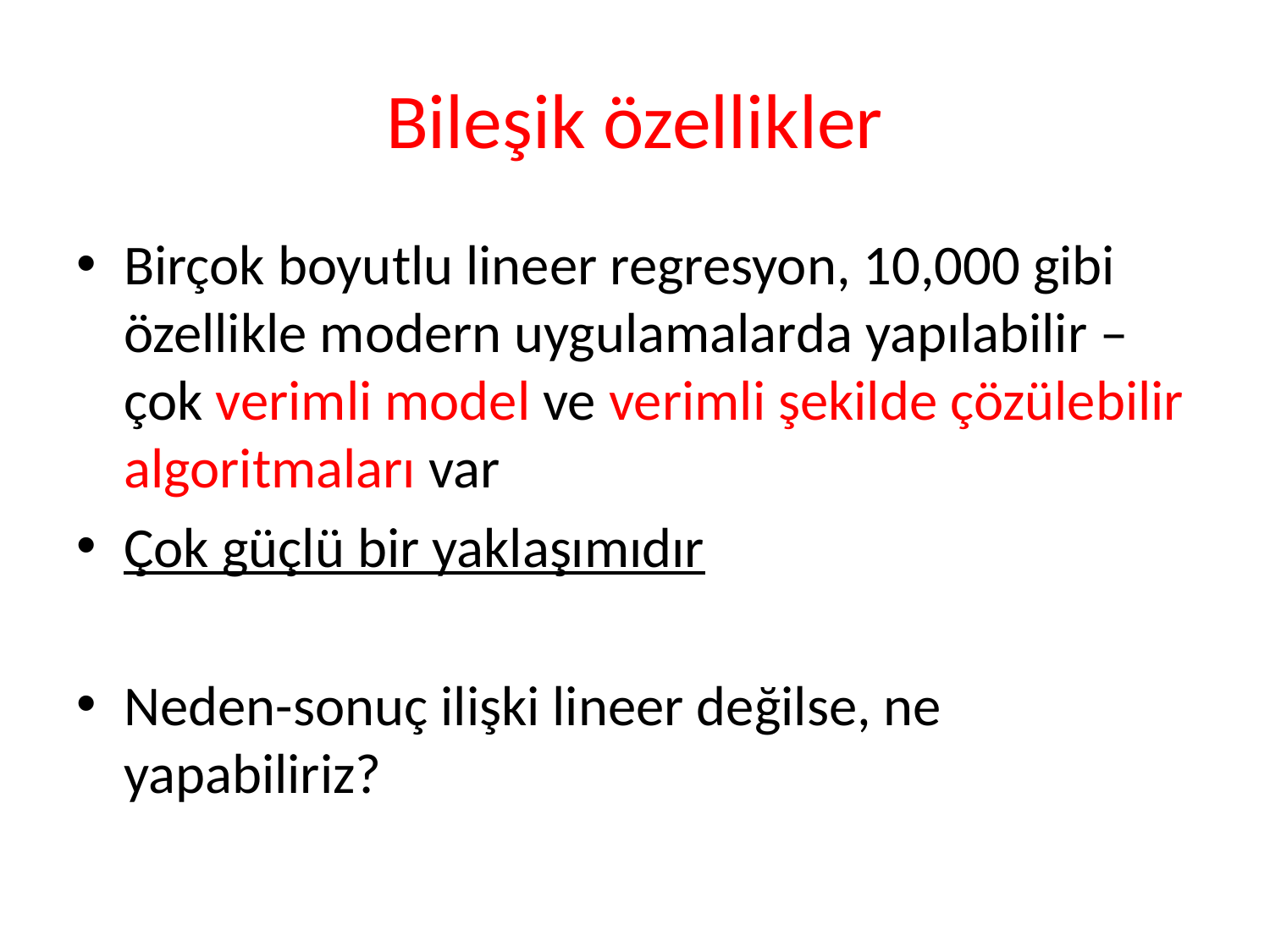

# Bileşik özellikler
Birçok boyutlu lineer regresyon, 10,000 gibi özellikle modern uygulamalarda yapılabilir – çok verimli model ve verimli şekilde çözülebilir algoritmaları var
Çok güçlü bir yaklaşımıdır

Neden-sonuç ilişki lineer değilse, ne yapabiliriz?